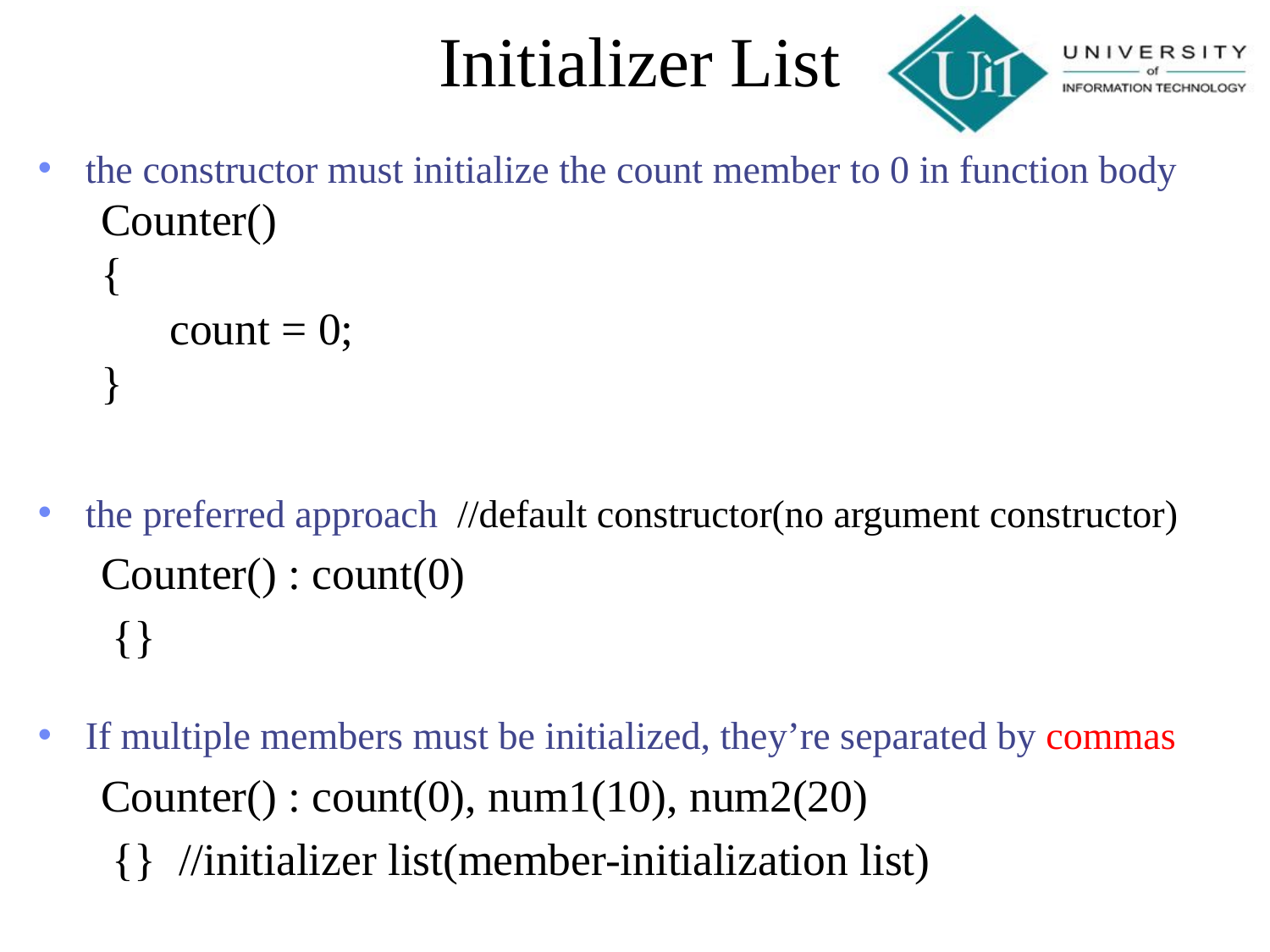

Initializer List
the constructor must initialize the count member to 0 in function body
Counter()
{
      count = 0;
}

the preferred approach  //default constructor(no argument constructor)
Counter() : count(0)
 {}

If multiple members must be initialized, they’re separated by commas
Counter() : count(0), num1(10), num2(20)
 {}  //initializer list(member-initialization list)